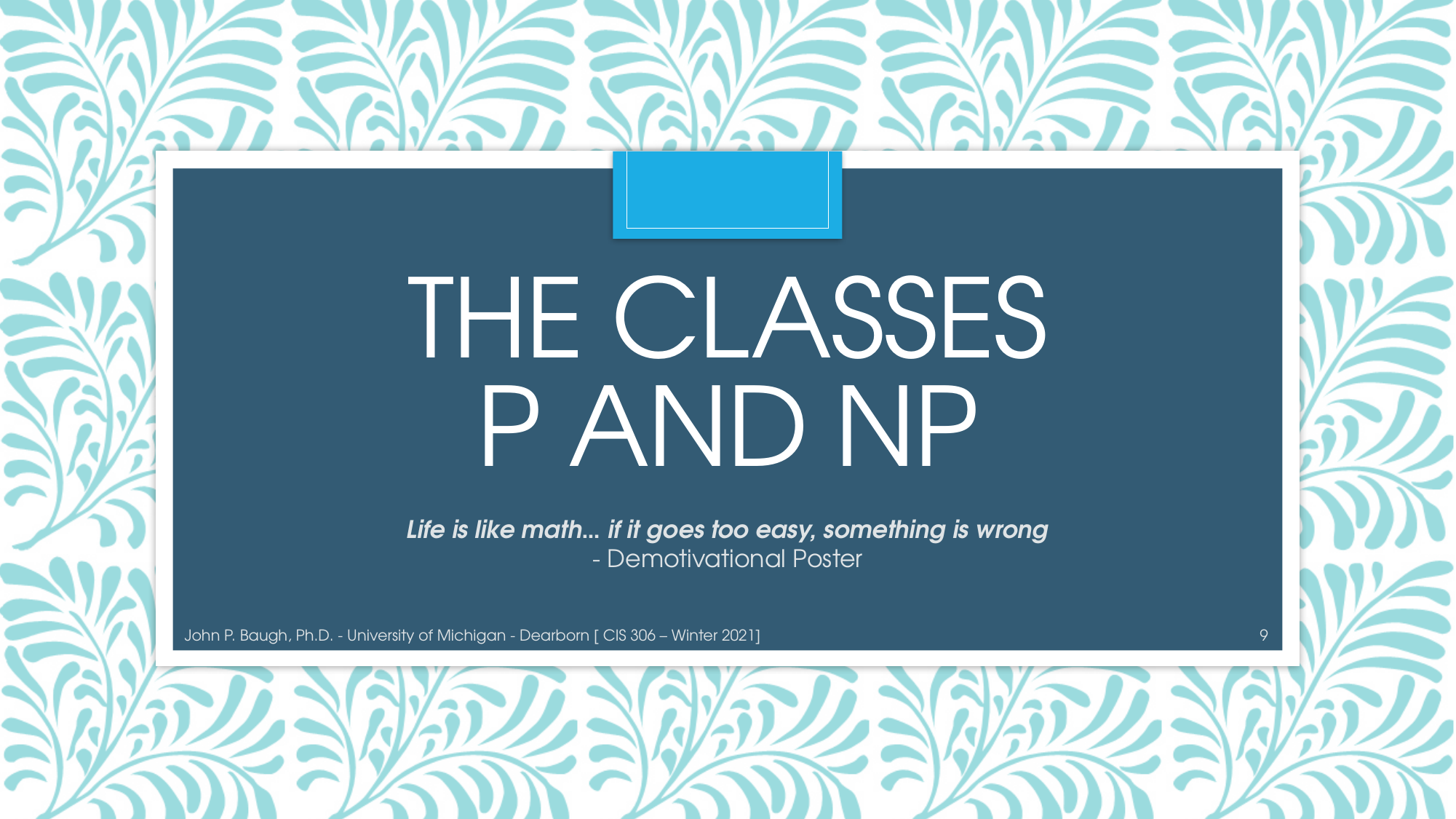

# The Classes P and NP
Life is like math… if it goes too easy, something is wrong
- Demotivational Poster
John P. Baugh, Ph.D. - University of Michigan - Dearborn [ CIS 306 – Winter 2021]
9